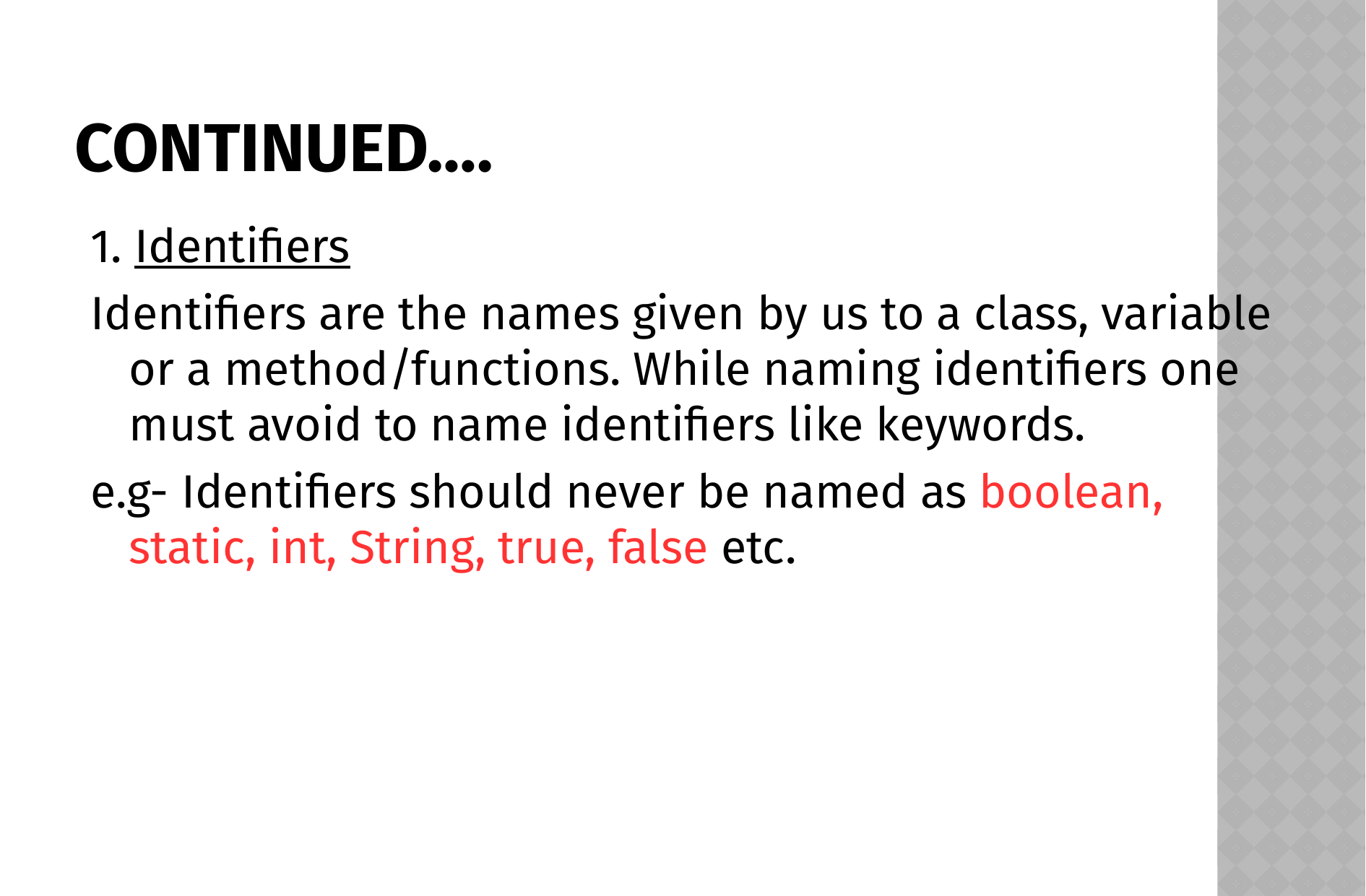

# Continued….
1. Identifiers
Identifiers are the names given by us to a class, variable or a method/functions. While naming identifiers one must avoid to name identifiers like keywords.
e.g- Identifiers should never be named as boolean, static, int, String, true, false etc.